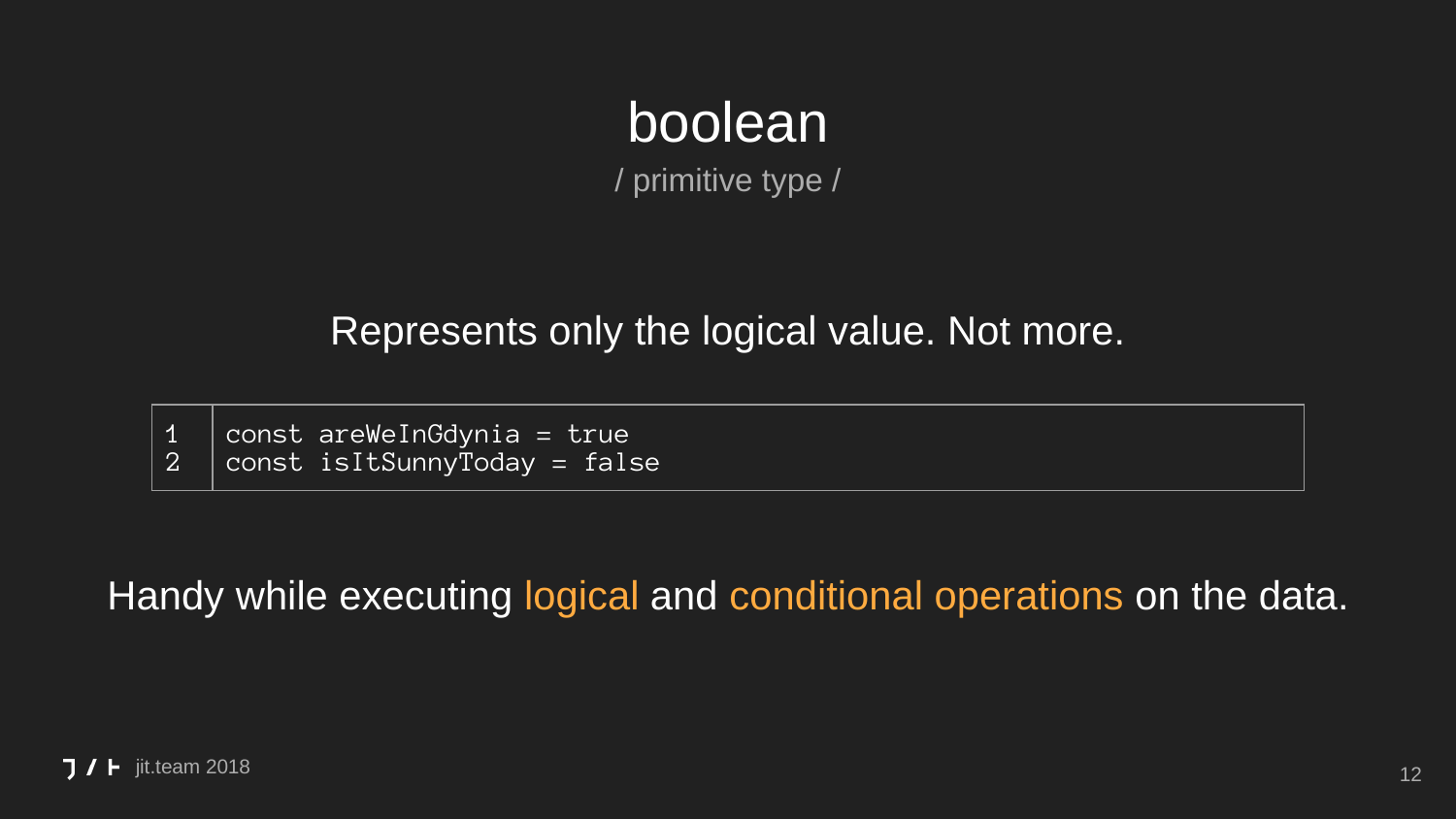

# boolean
/ primitive type /

Represents only the logical value. Not more.

Handy while executing logical and conditional operations on the data.

| 1 2 | const areWeInGdynia = true const isItSunnyToday = false |
| --- | --- |
12